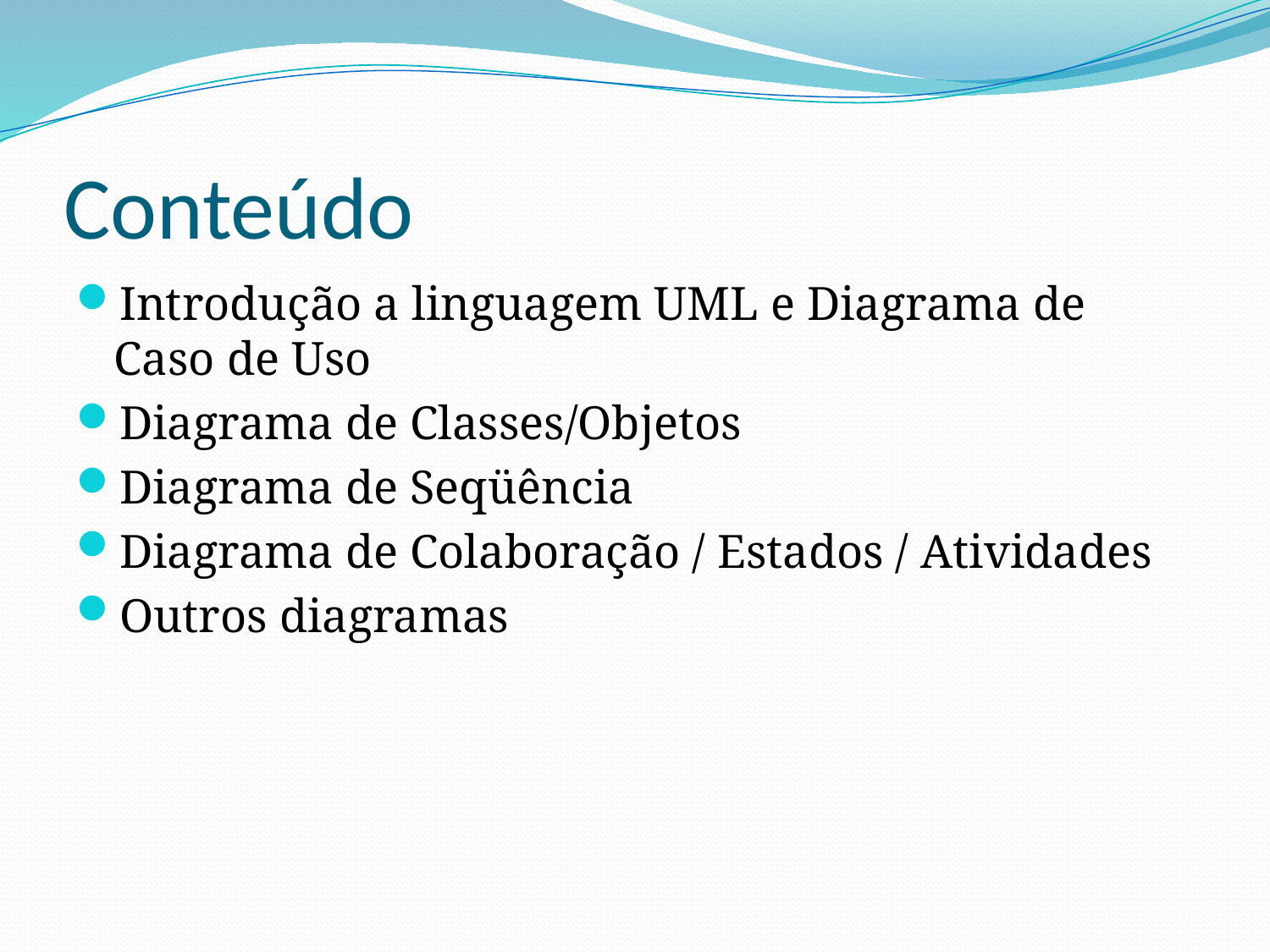

# Conteúdo
Introdução a linguagem UML e Diagrama de Caso de Uso
Diagrama de Classes/Objetos
Diagrama de Seqüência
Diagrama de Colaboração / Estados / Atividades
Outros diagramas